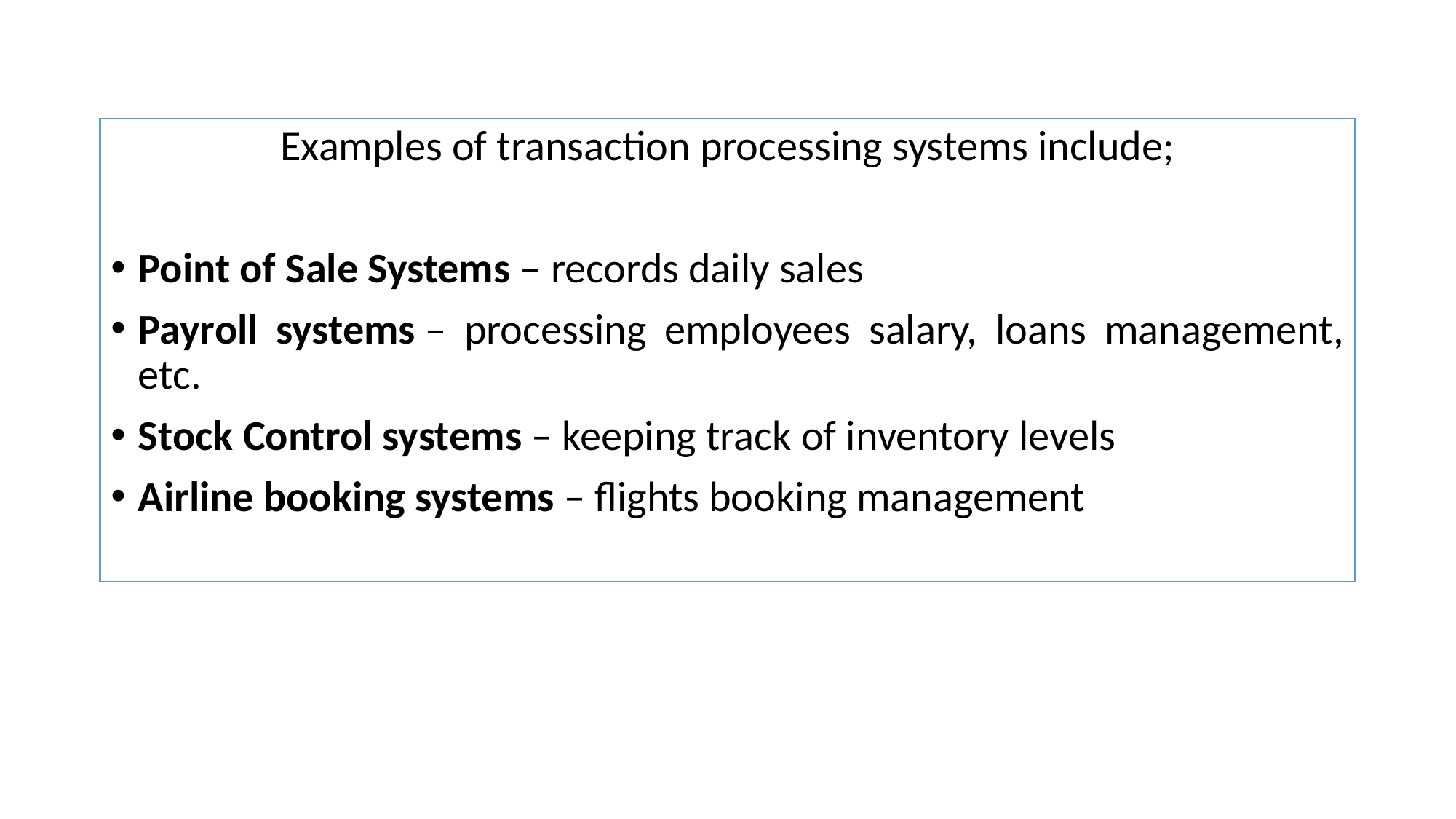

Examples of transaction processing systems include;

Point of Sale Systems – records daily sales
Payroll systems – processing employees salary, loans management, etc.
Stock Control systems – keeping track of inventory levels
Airline booking systems – flights booking management